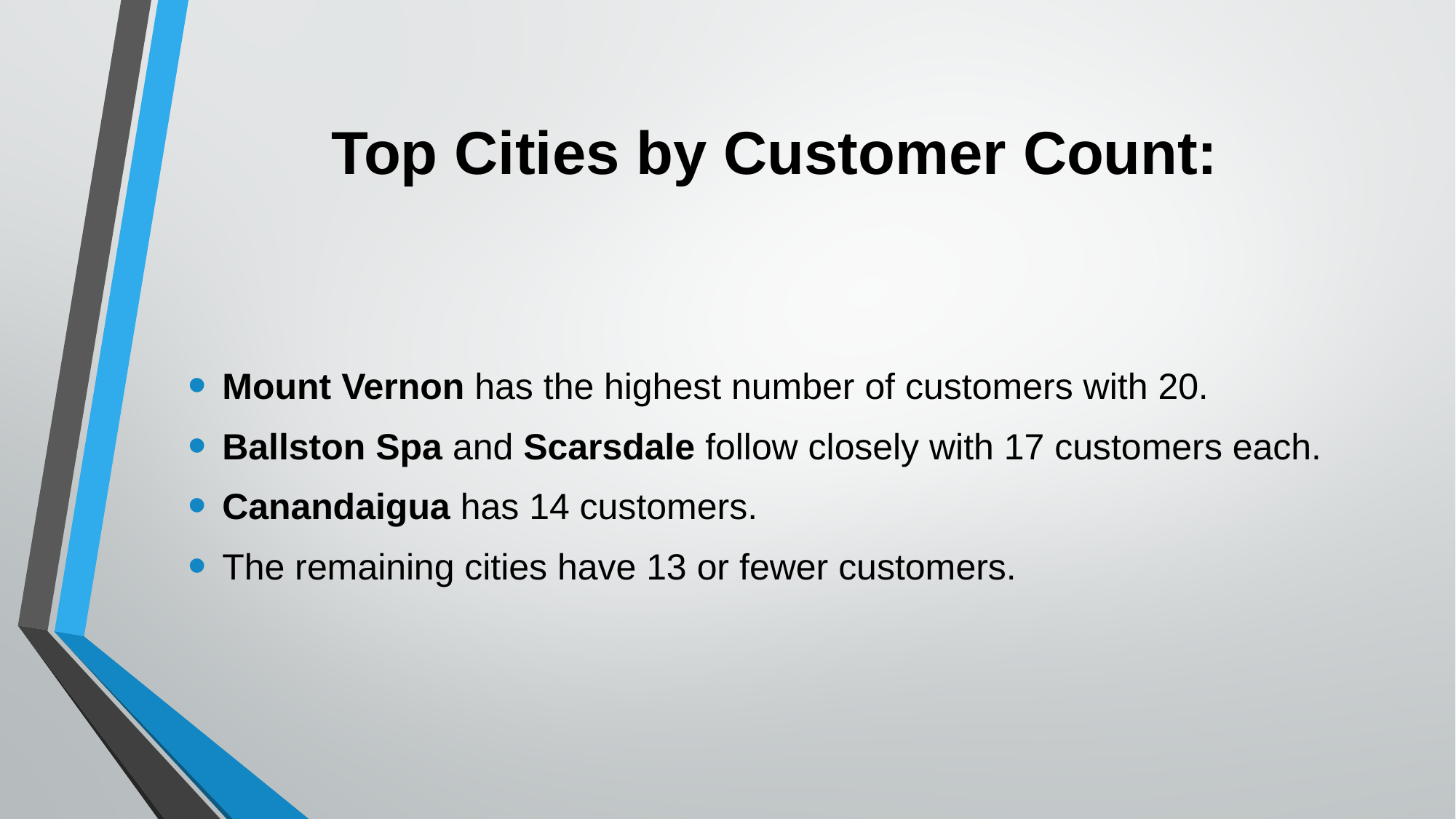

# Top Cities by Customer Count:
Mount Vernon has the highest number of customers with 20.
Ballston Spa and Scarsdale follow closely with 17 customers each.
Canandaigua has 14 customers.
The remaining cities have 13 or fewer customers.